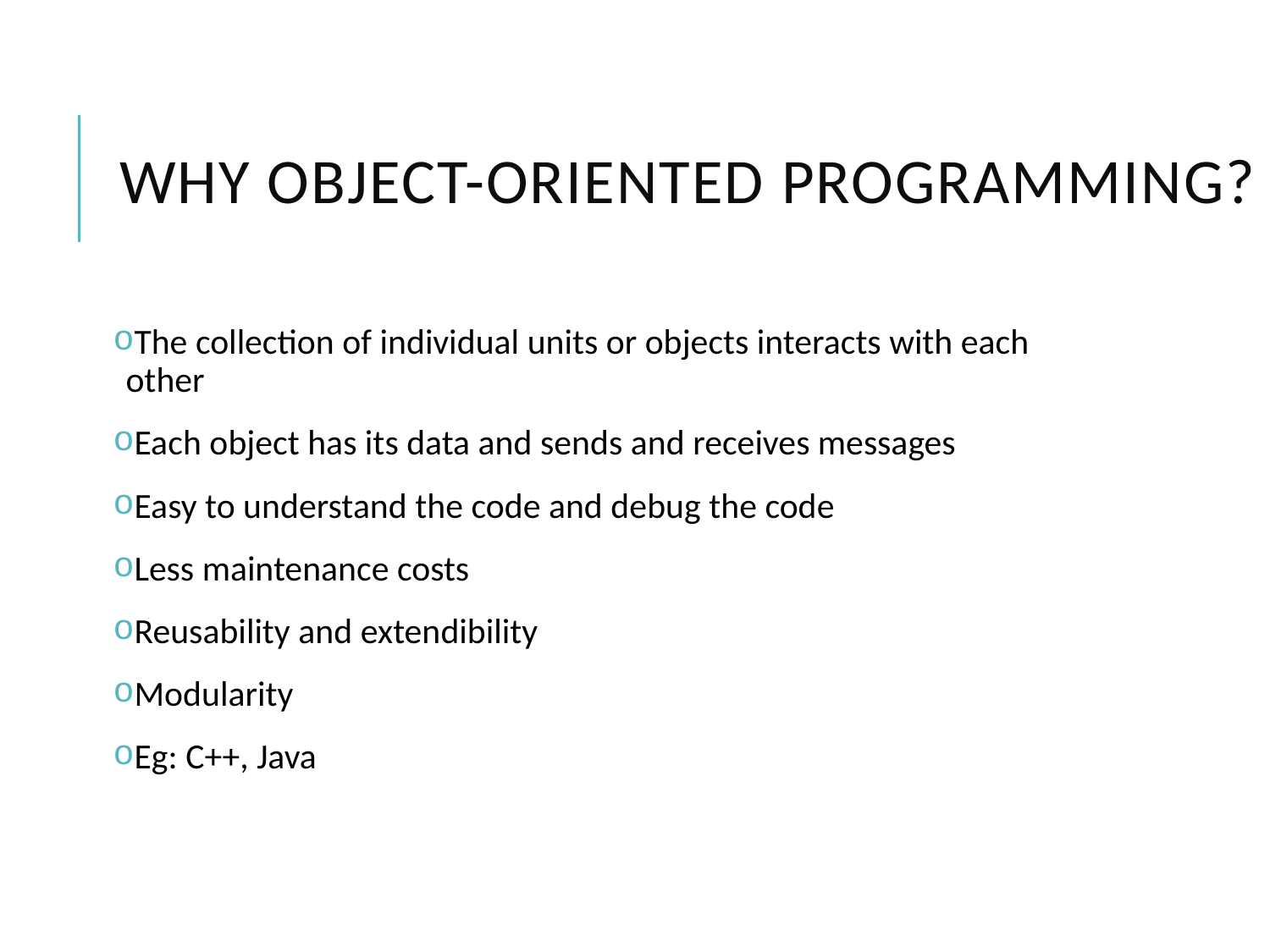

# Why Object-Oriented Programming?
The collection of individual units or objects interacts with each other
Each object has its data and sends and receives messages
Easy to understand the code and debug the code
Less maintenance costs
Reusability and extendibility
Modularity
Eg: C++, Java